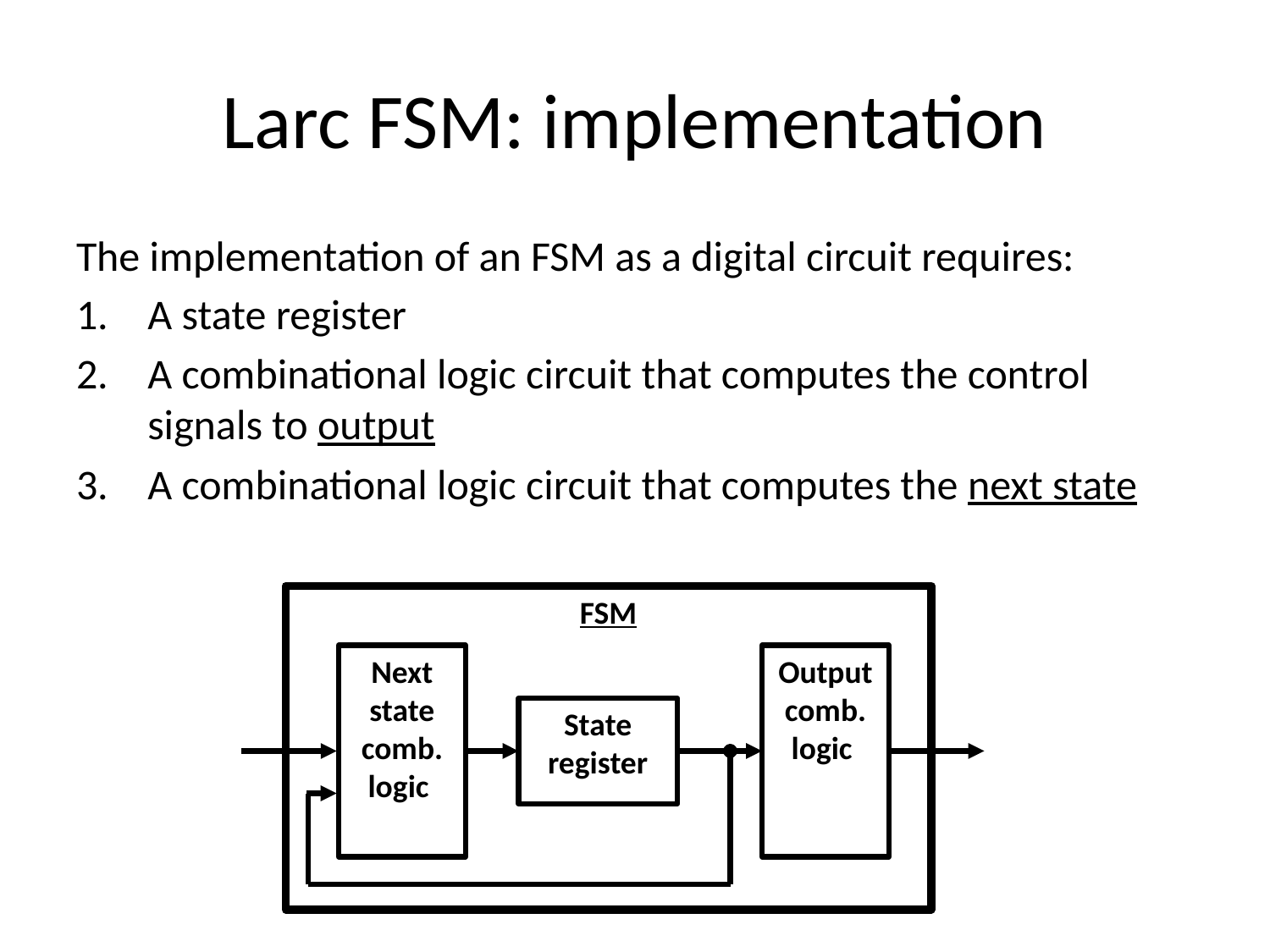

# Larc FSM: implementation
The implementation of an FSM as a digital circuit requires:
A state register
A combinational logic circuit that computes the control signals to output
A combinational logic circuit that computes the next state

FSM
Next state comb. logic
Output comb. logic
State register